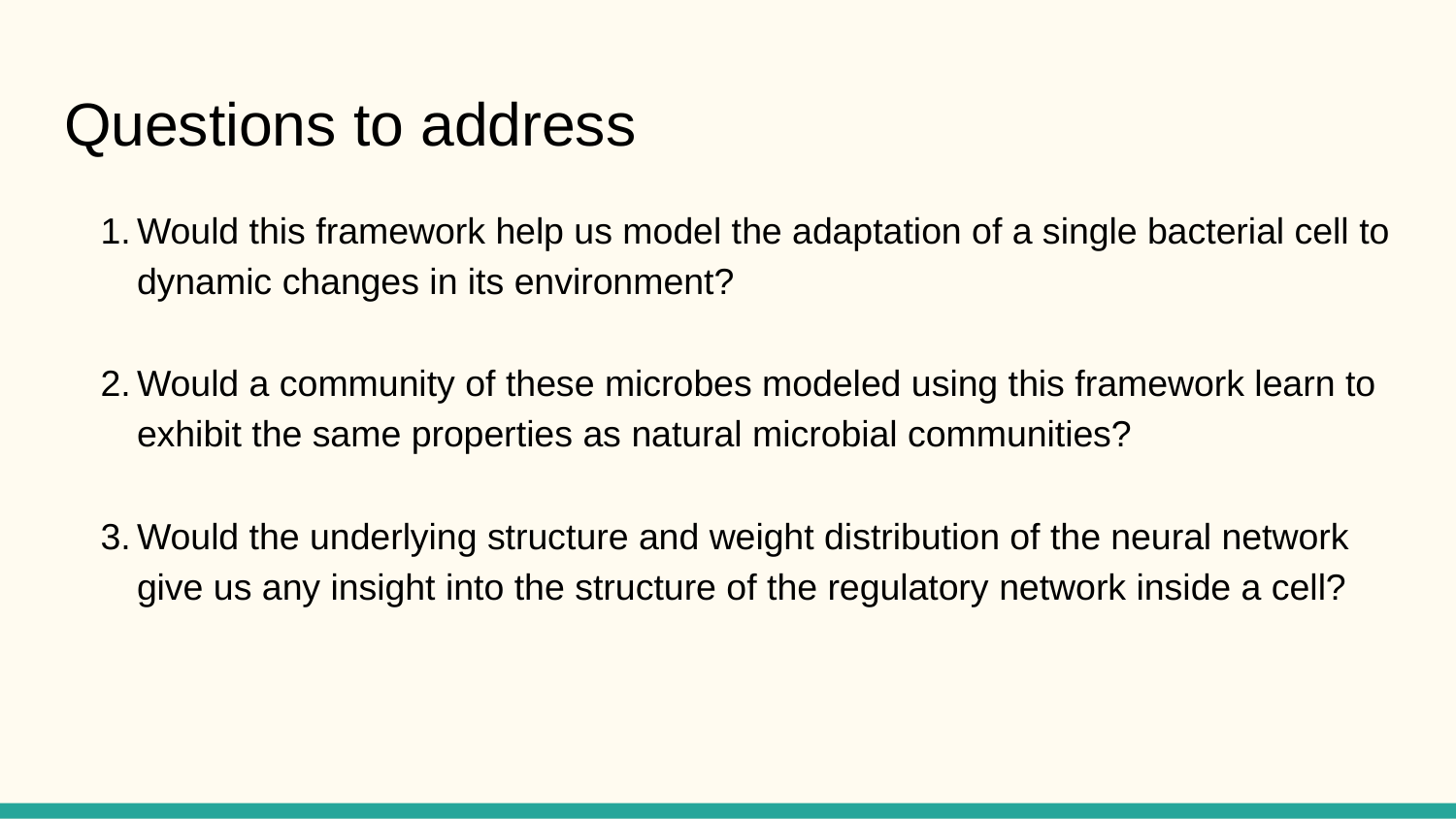

# Questions to address
Would this framework help us model the adaptation of a single bacterial cell to dynamic changes in its environment?
Would a community of these microbes modeled using this framework learn to exhibit the same properties as natural microbial communities?
Would the underlying structure and weight distribution of the neural network give us any insight into the structure of the regulatory network inside a cell?